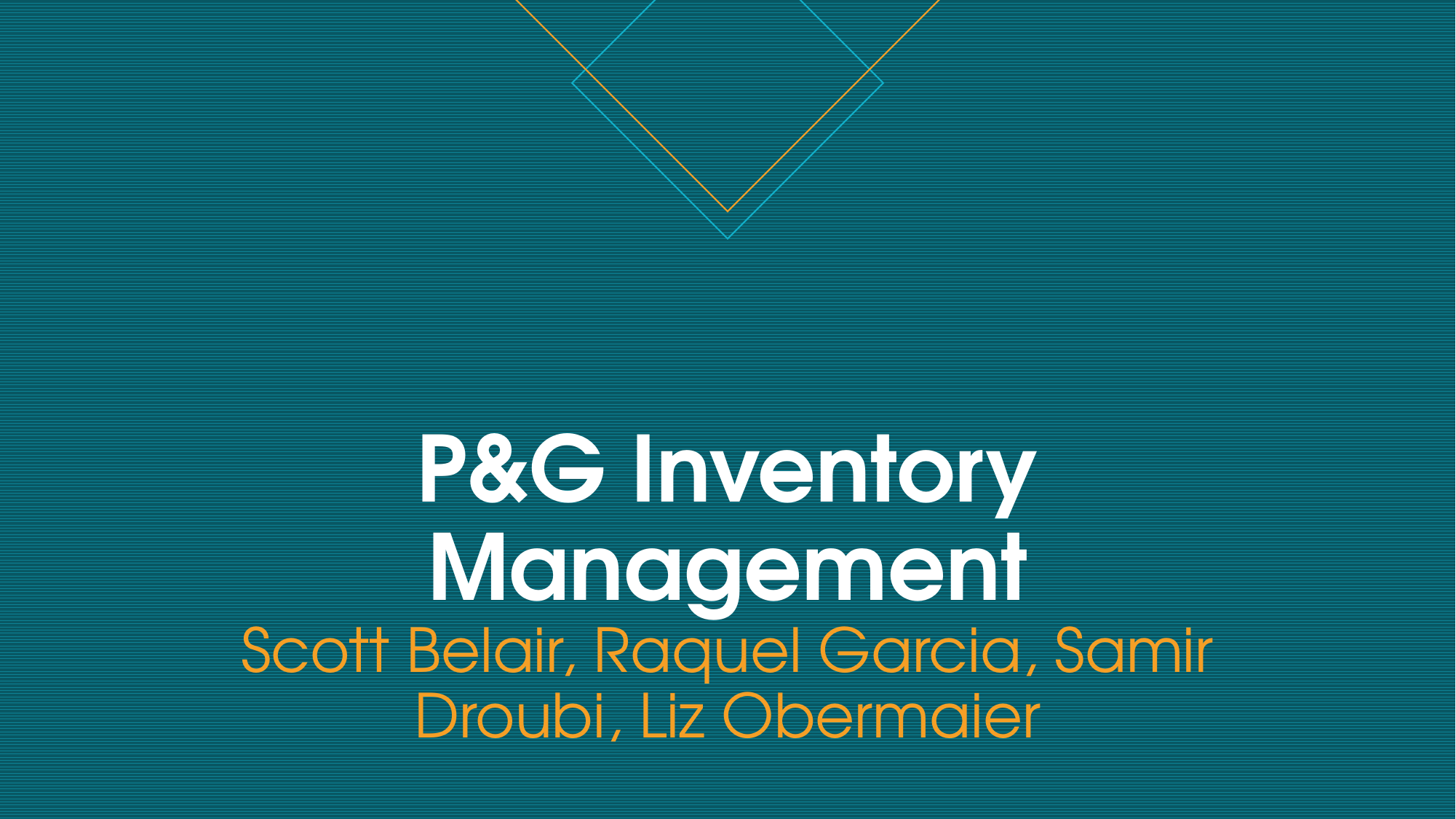

# P&G Inventory Management Scott Belair, Raquel Garcia, Samir Droubi, Liz Obermaier